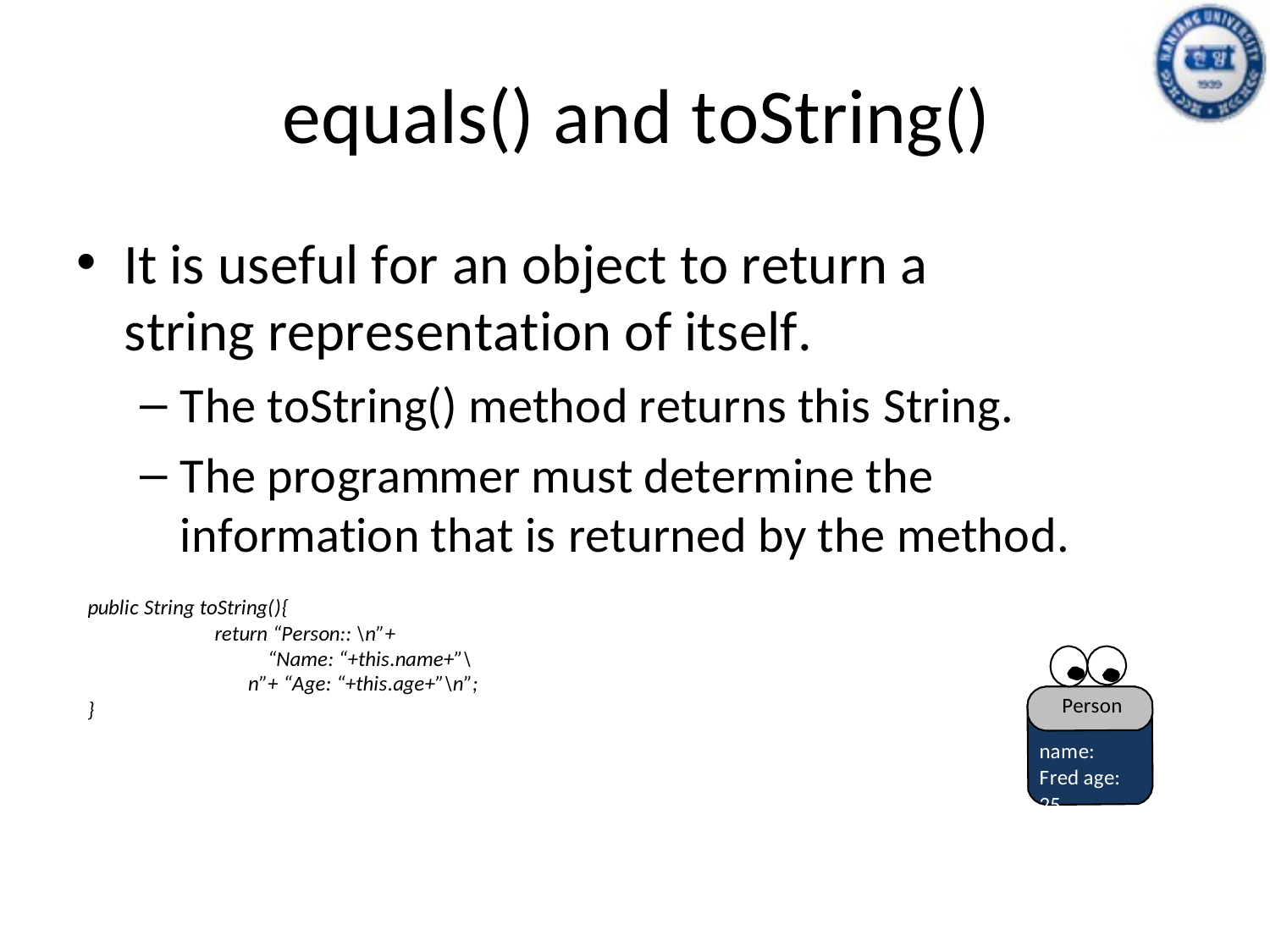

# equals() and toString()
It is useful for an object to return a string representation of itself.

The toString() method returns this String.

The programmer must determine the information that is returned by the method.

public String toString(){
return “Person:: \n”+
“Name: “+this.name+”\n”+ “Age: “+this.age+”\n”;

Person
}
name: Fred age: 25